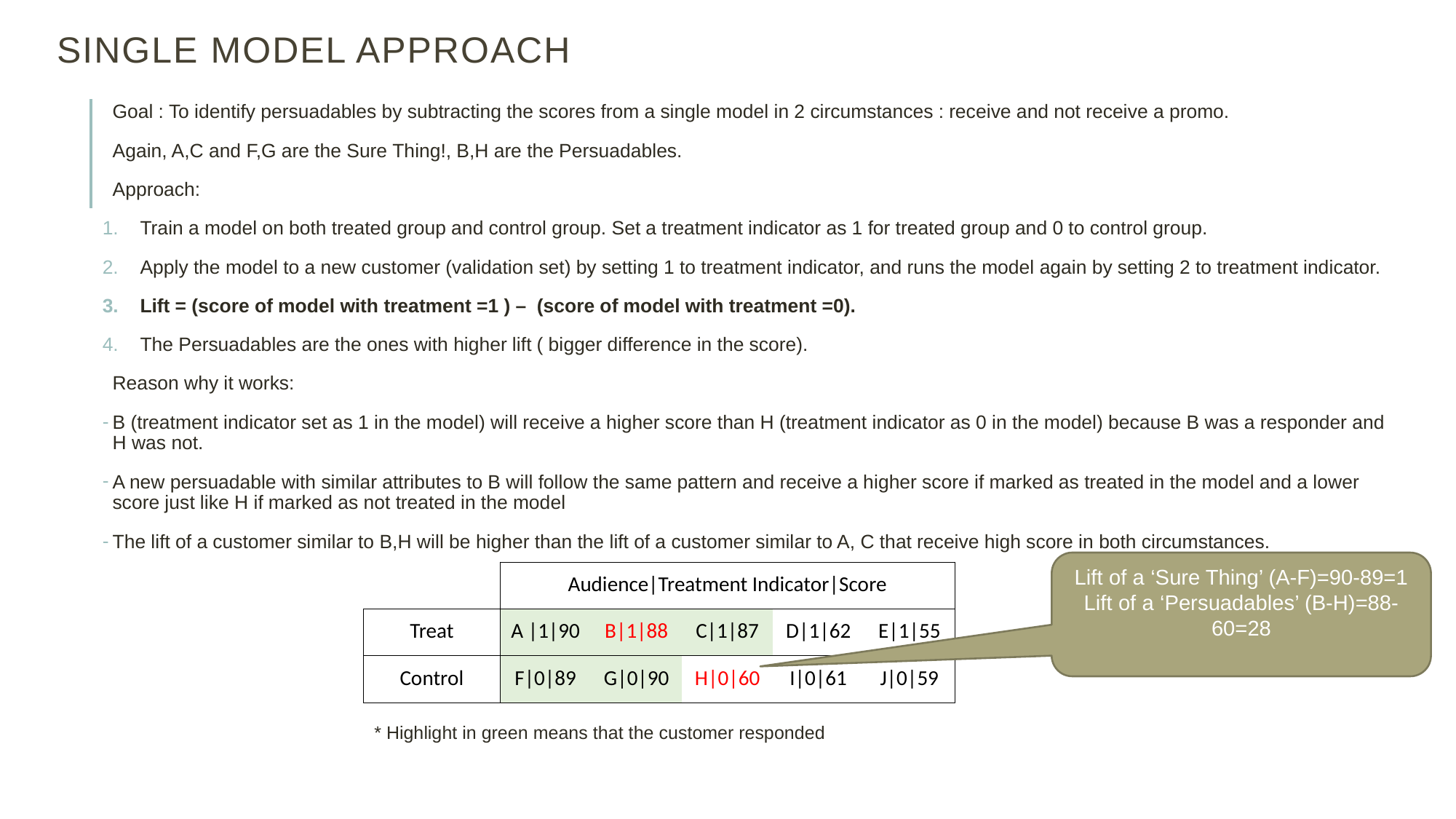

# Single Model Approach
Goal : To identify persuadables by subtracting the scores from a single model in 2 circumstances : receive and not receive a promo.
Again, A,C and F,G are the Sure Thing!, B,H are the Persuadables.
Approach:
Train a model on both treated group and control group. Set a treatment indicator as 1 for treated group and 0 to control group.
Apply the model to a new customer (validation set) by setting 1 to treatment indicator, and runs the model again by setting 2 to treatment indicator.
Lift = (score of model with treatment =1 ) –  (score of model with treatment =0).
The Persuadables are the ones with higher lift ( bigger difference in the score).
Reason why it works:
B (treatment indicator set as 1 in the model) will receive a higher score than H (treatment indicator as 0 in the model) because B was a responder and H was not.
A new persuadable with similar attributes to B will follow the same pattern and receive a higher score if marked as treated in the model and a lower score just like H if marked as not treated in the model
The lift of a customer similar to B,H will be higher than the lift of a customer similar to A, C that receive high score in both circumstances.

Lift of a ‘Sure Thing’ (A-F)=90-89=1
Lift of a ‘Persuadables’ (B-H)=88-60=28

|  | Audience|Treatment Indicator|Score |  |  |  |  |
| --- | --- | --- | --- | --- | --- |
| Treat | A |1|90 | B|1|88 | C|1|87 | D|1|62 | E|1|55 |
| Control | F|0|89 | G|0|90 | H|0|60 | I|0|61 | J|0|59 |
* Highlight in green means that the customer responded